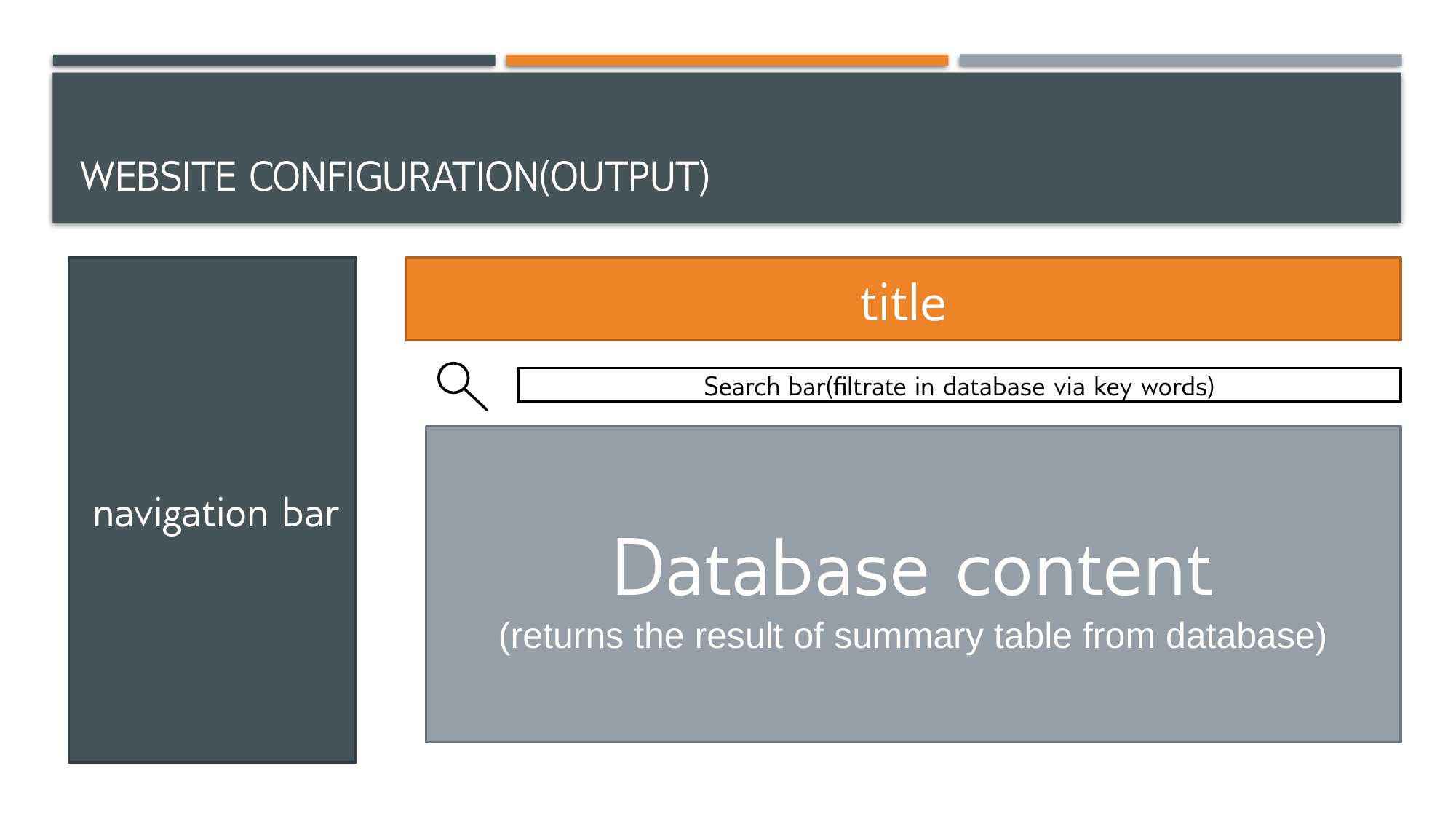

# Website configuration(output)
 navigation bar
title

Search bar(filtrate in database via key words)
Database content
(returns the result of summary table from database)